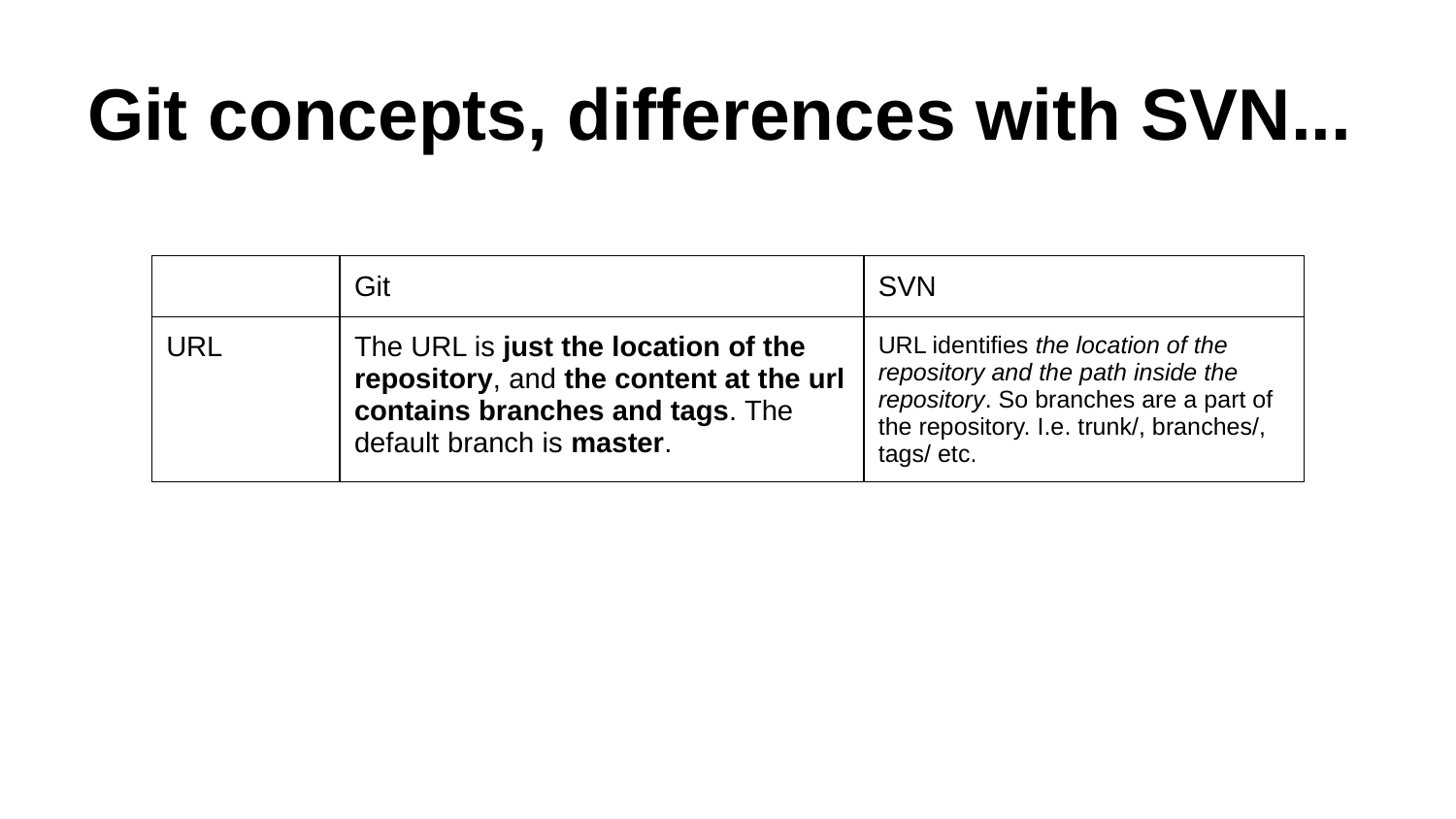

# Git concepts, differences with SVN...

|  | Git | SVN |
| --- | --- | --- |
| URL | The URL is just the location of the repository, and the content at the url contains branches and tags. The default branch is master. | URL identifies the location of the repository and the path inside the repository. So branches are a part of the repository. I.e. trunk/, branches/, tags/ etc. |